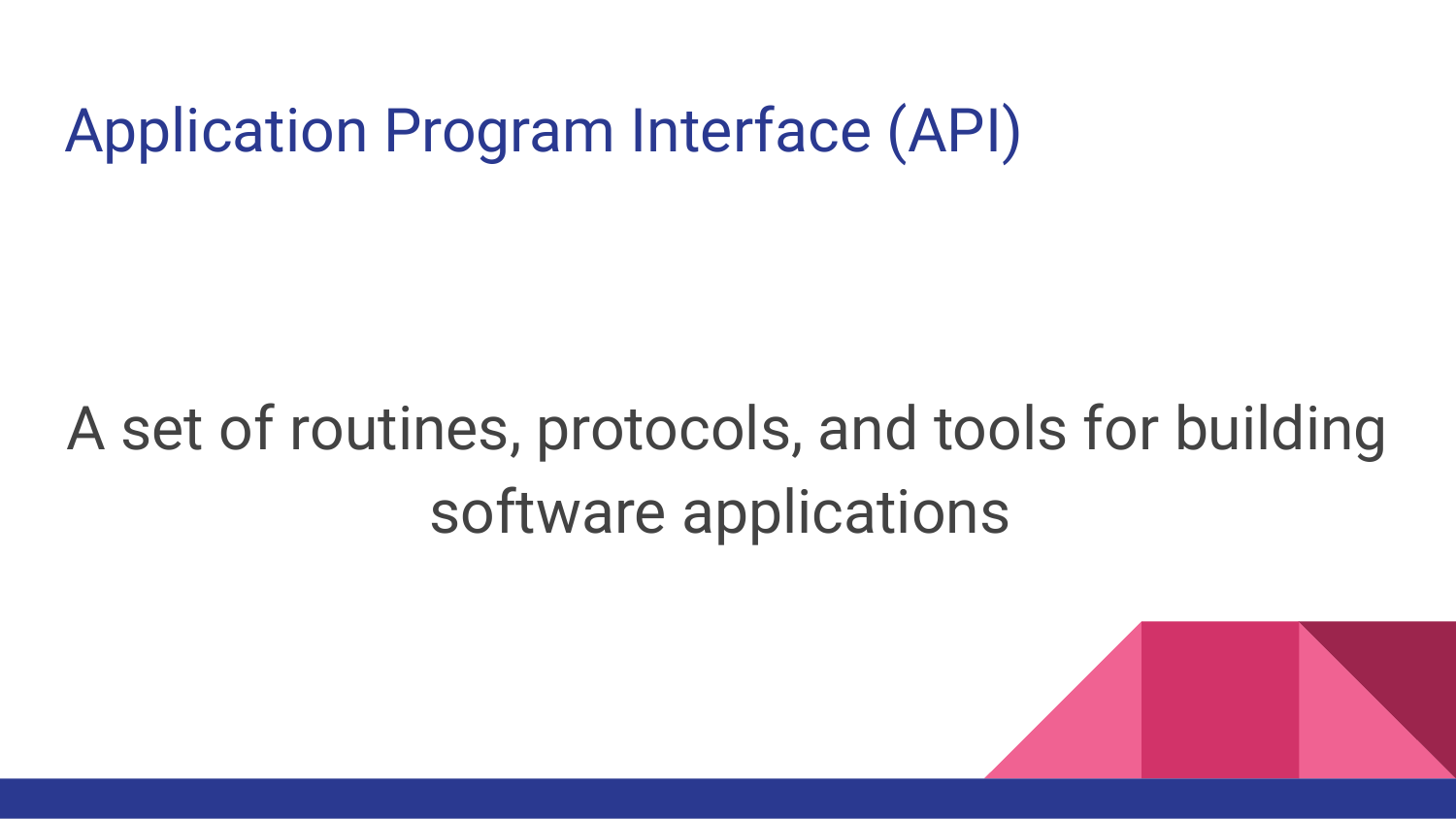

# Application Program Interface (API)
A set of routines, protocols, and tools for building software applications